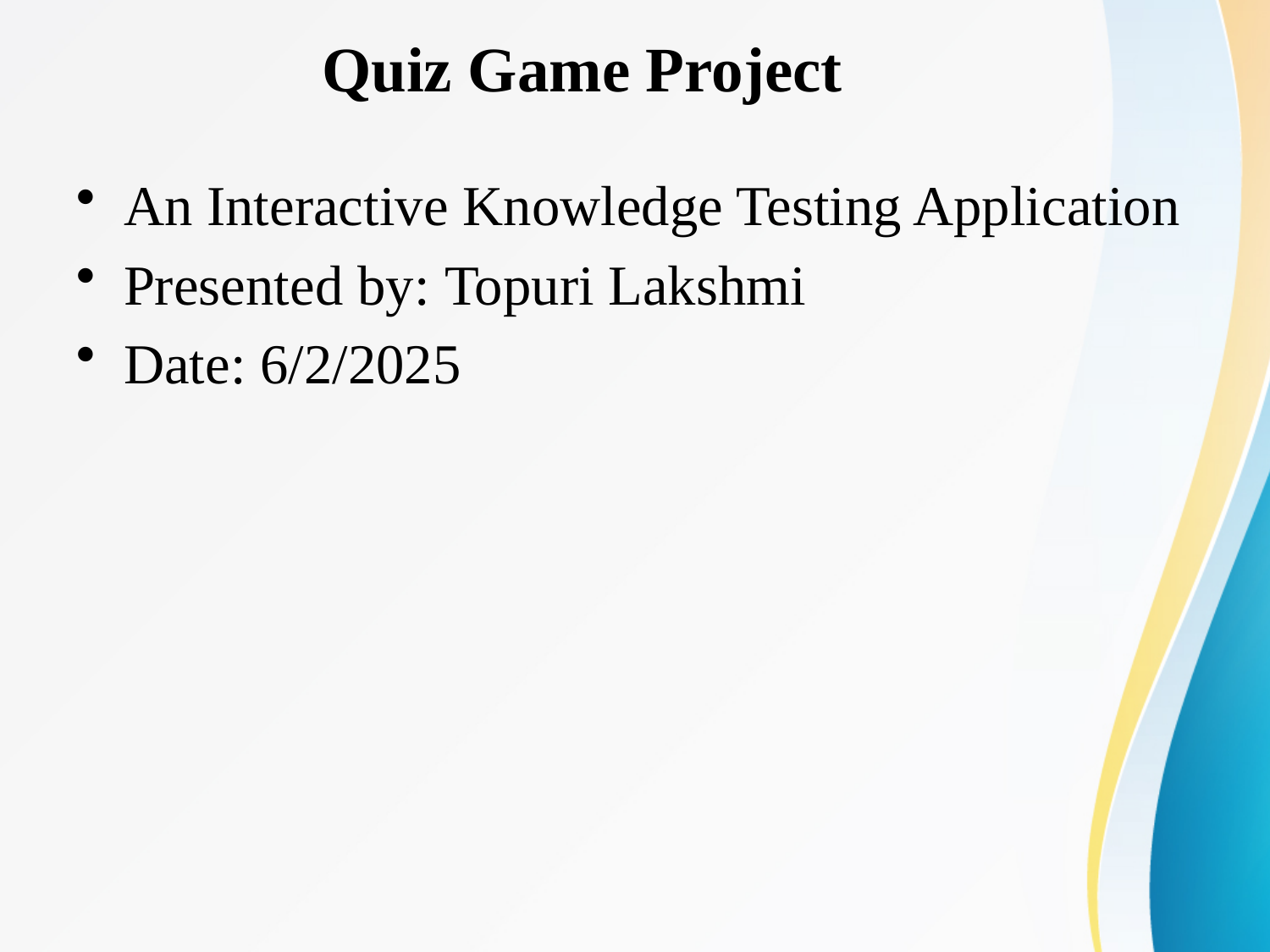

# Quiz Game Project
An Interactive Knowledge Testing Application
Presented by: Topuri Lakshmi
Date: 6/2/2025